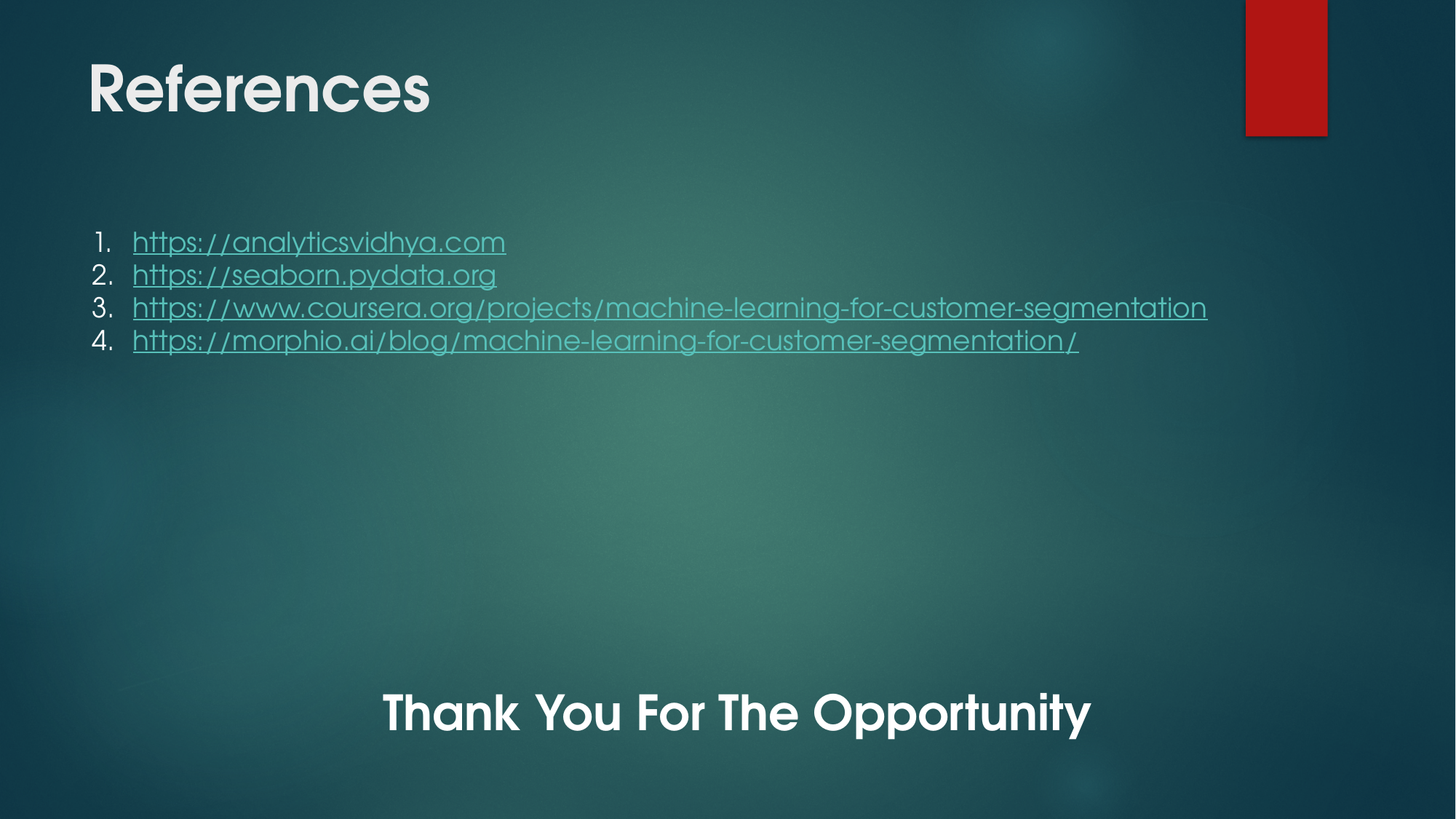

References
https://analyticsvidhya.com
https://seaborn.pydata.org
https://www.coursera.org/projects/machine-learning-for-customer-segmentation
https://morphio.ai/blog/machine-learning-for-customer-segmentation/

Thank You For The Opportunity